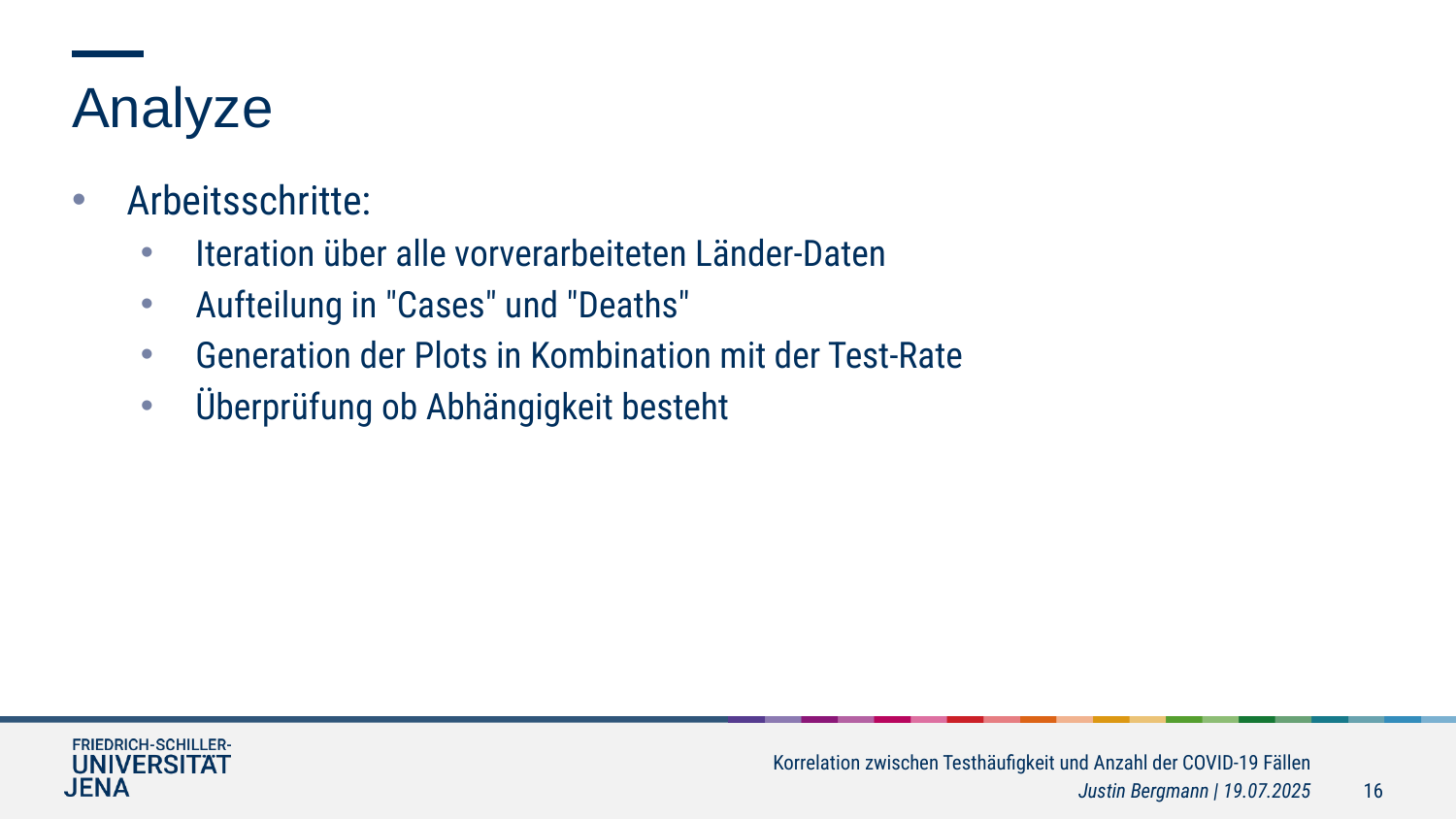

Analyze
Arbeitsschritte:
Iteration über alle vorverarbeiteten Länder-Daten
Aufteilung in "Cases" und "Deaths"
Generation der Plots in Kombination mit der Test-Rate
Überprüfung ob Abhängigkeit besteht
Korrelation zwischen Testhäufigkeit und Anzahl der COVID-19 Fällen
Justin Bergmann | 19.07.2025